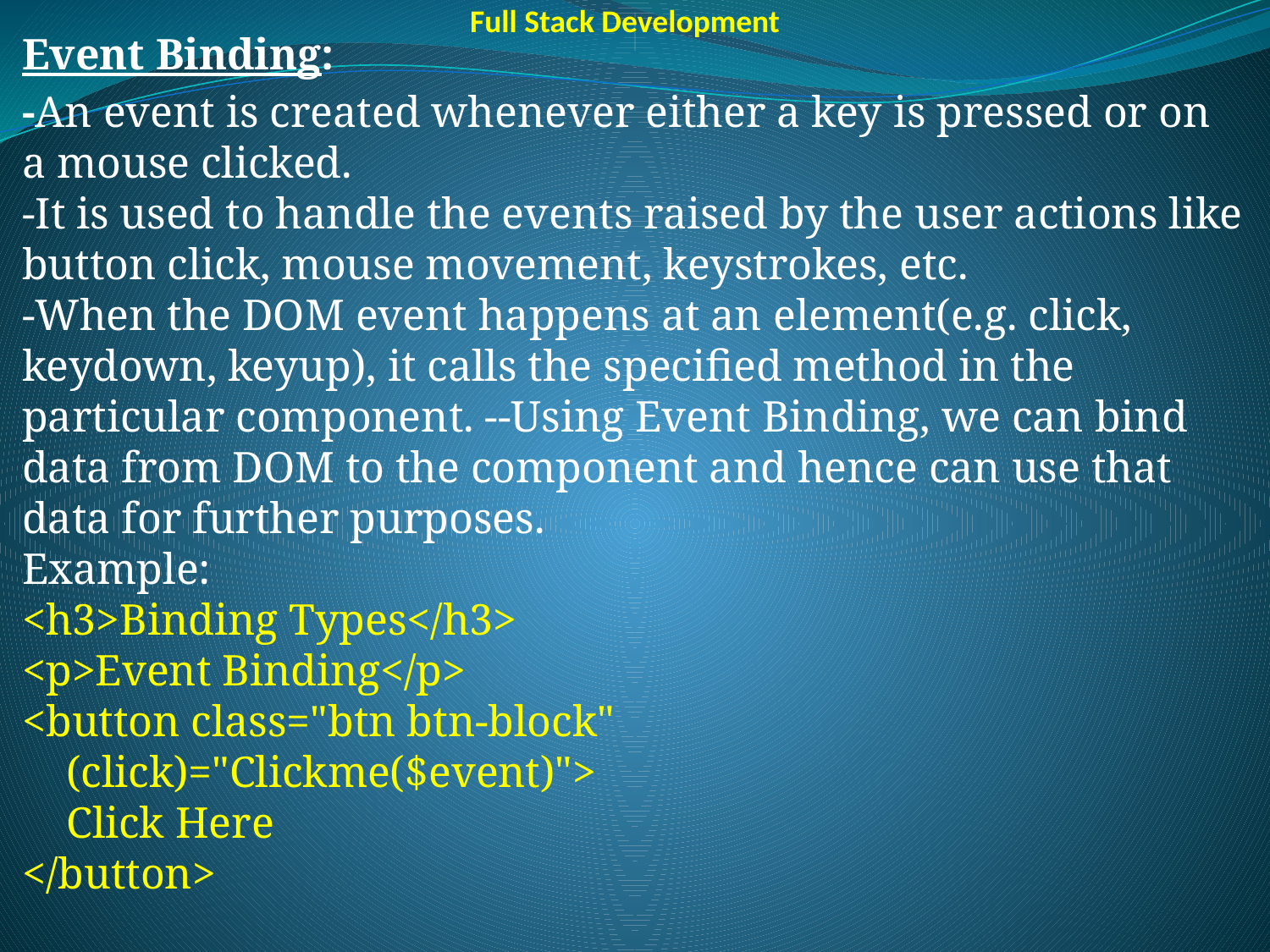

Full Stack Development

Event Binding:
-An event is created whenever either a key is pressed or on a mouse clicked.
-It is used to handle the events raised by the user actions like button click, mouse movement, keystrokes, etc.
-When the DOM event happens at an element(e.g. click, keydown, keyup), it calls the specified method in the particular component. --Using Event Binding, we can bind data from DOM to the component and hence can use that data for further purposes.
Example:
<h3>Binding Types</h3>
<p>Event Binding</p>
<button class="btn btn-block"
    (click)="Clickme($event)">
    Click Here
</button>